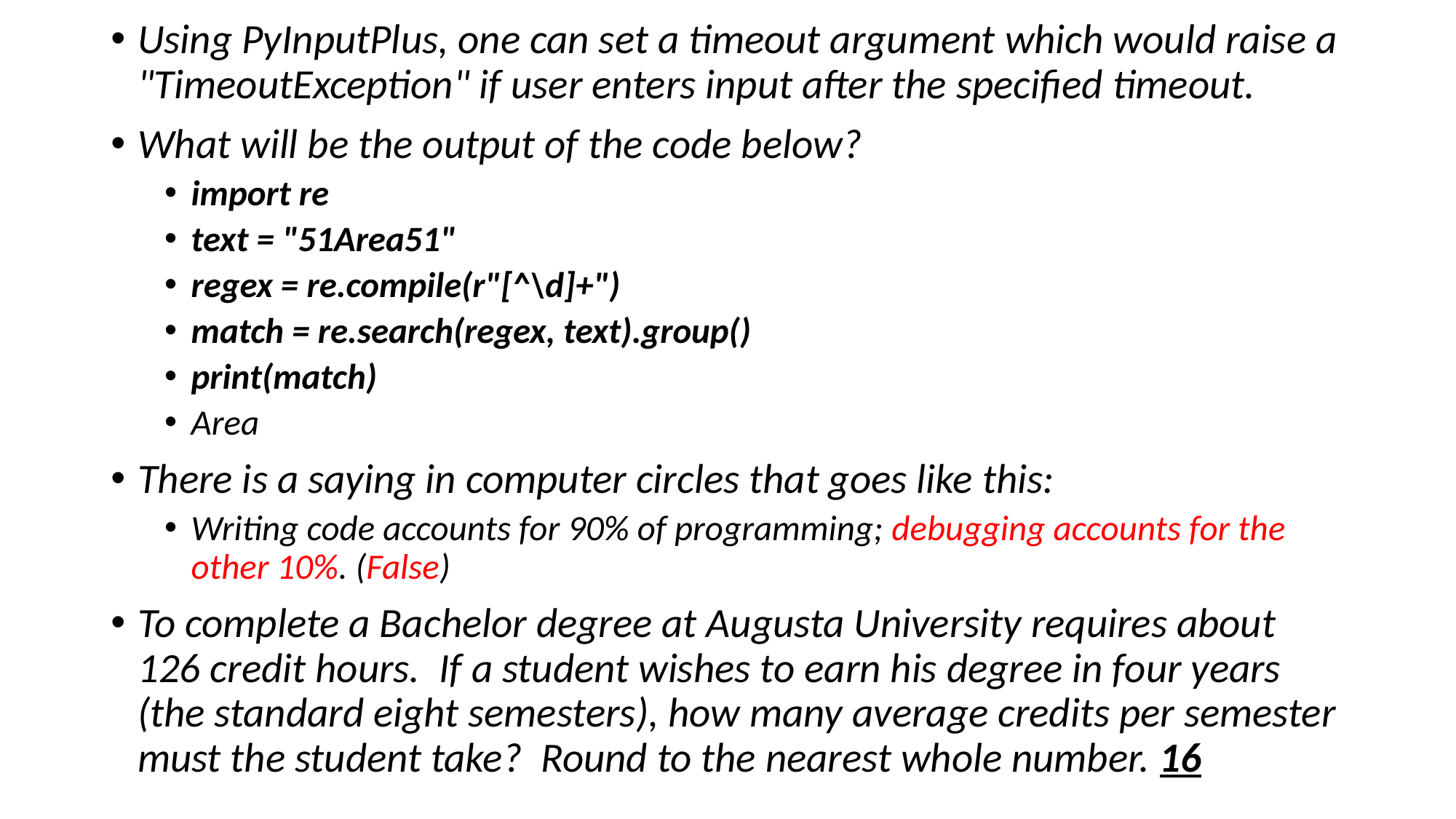

Using PyInputPlus, one can set a timeout argument which would raise a "TimeoutException" if user enters input after the specified timeout.
What will be the output of the code below?
import re
text = "51Area51"
regex = re.compile(r"[^\d]+")
match = re.search(regex, text).group()
print(match)
Area
There is a saying in computer circles that goes like this:
Writing code accounts for 90% of programming; debugging accounts for the other 10%. (False)
To complete a Bachelor degree at Augusta University requires about 126 credit hours.  If a student wishes to earn his degree in four years (the standard eight semesters), how many average credits per semester must the student take?  Round to the nearest whole number. 16